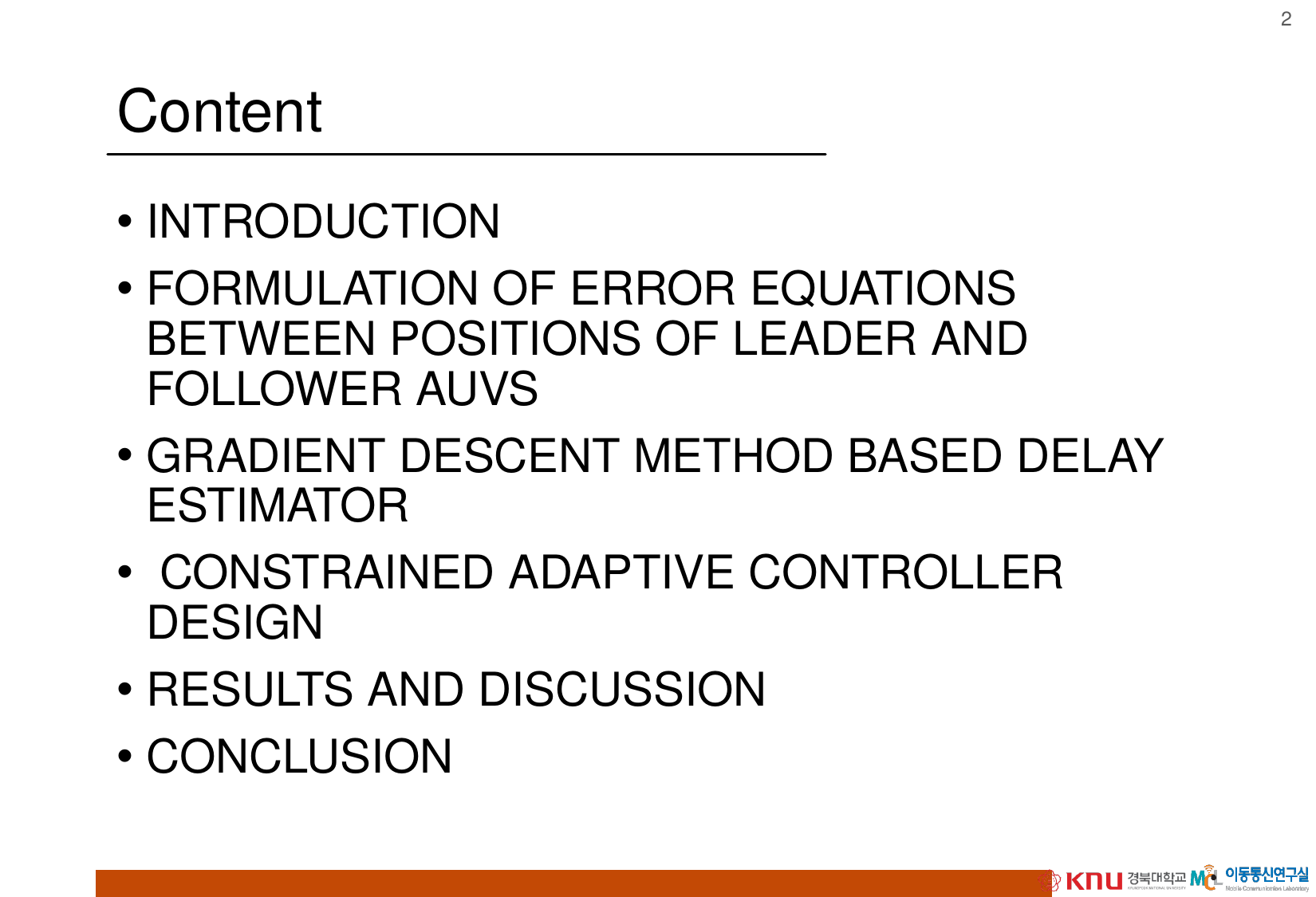

# Content
INTRODUCTION
FORMULATION OF ERROR EQUATIONS BETWEEN POSITIONS OF LEADER AND FOLLOWER AUVS
GRADIENT DESCENT METHOD BASED DELAY ESTIMATOR
 CONSTRAINED ADAPTIVE CONTROLLER DESIGN
RESULTS AND DISCUSSION
CONCLUSION